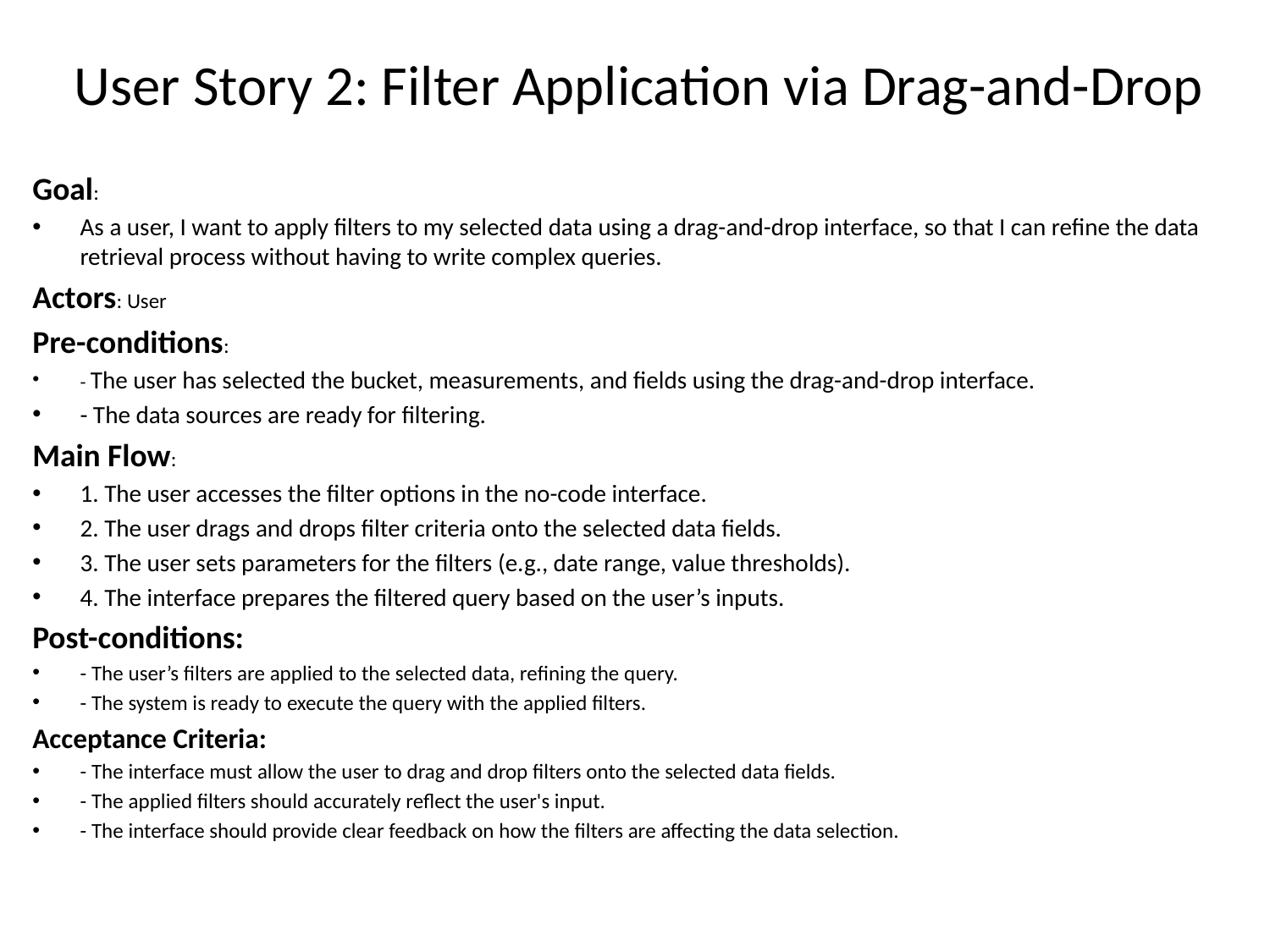

# User Story 2: Filter Application via Drag-and-Drop
Goal:
As a user, I want to apply filters to my selected data using a drag-and-drop interface, so that I can refine the data retrieval process without having to write complex queries.
Actors: User
Pre-conditions:
- The user has selected the bucket, measurements, and fields using the drag-and-drop interface.
- The data sources are ready for filtering.
Main Flow:
1. The user accesses the filter options in the no-code interface.
2. The user drags and drops filter criteria onto the selected data fields.
3. The user sets parameters for the filters (e.g., date range, value thresholds).
4. The interface prepares the filtered query based on the user’s inputs.
Post-conditions:
- The user’s filters are applied to the selected data, refining the query.
- The system is ready to execute the query with the applied filters.
Acceptance Criteria:
- The interface must allow the user to drag and drop filters onto the selected data fields.
- The applied filters should accurately reflect the user's input.
- The interface should provide clear feedback on how the filters are affecting the data selection.